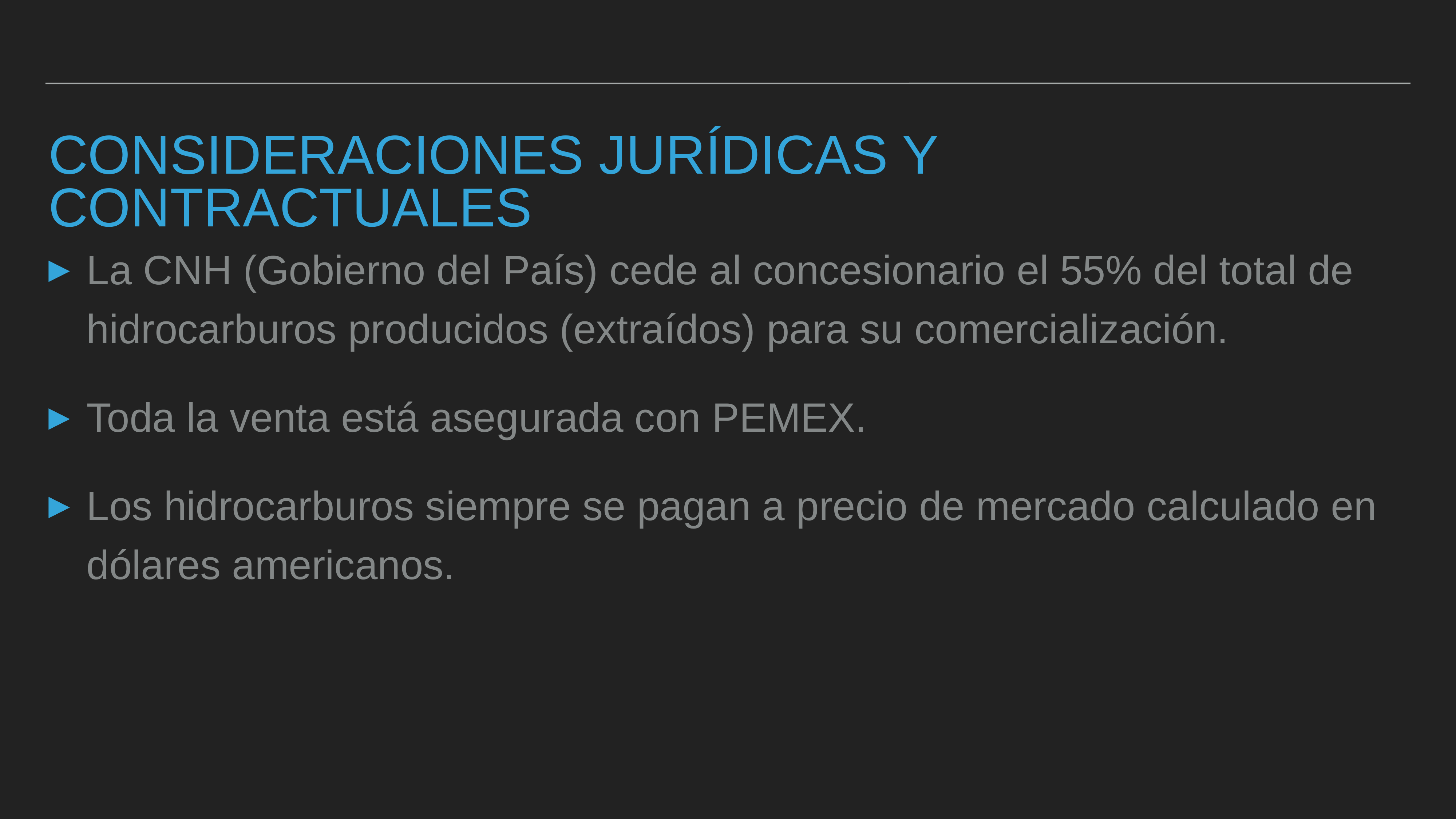

# Consideraciones jurídicas y contractuales
La CNH (Gobierno del País) cede al concesionario el 55% del total de hidrocarburos producidos (extraídos) para su comercialización.
Toda la venta está asegurada con PEMEX.
Los hidrocarburos siempre se pagan a precio de mercado calculado en dólares americanos.